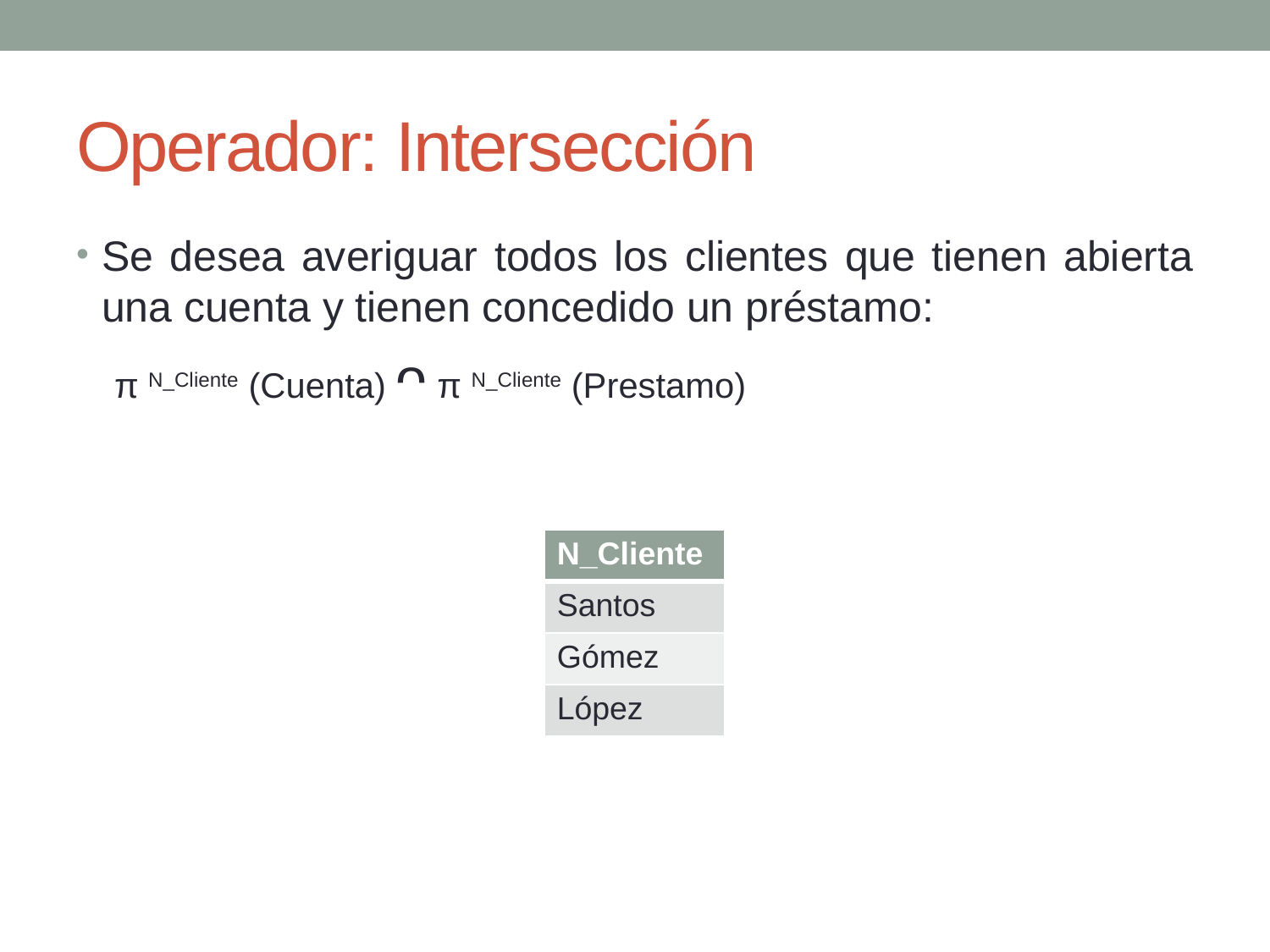

# Operador: Intersección
Se desea averiguar todos los clientes que tienen abierta una cuenta y tienen concedido un préstamo:
π N_Cliente (Cuenta) ᴖ π N_Cliente (Prestamo)

| N\_Cliente |
| --- |
| Santos |
| Gómez |
| López |